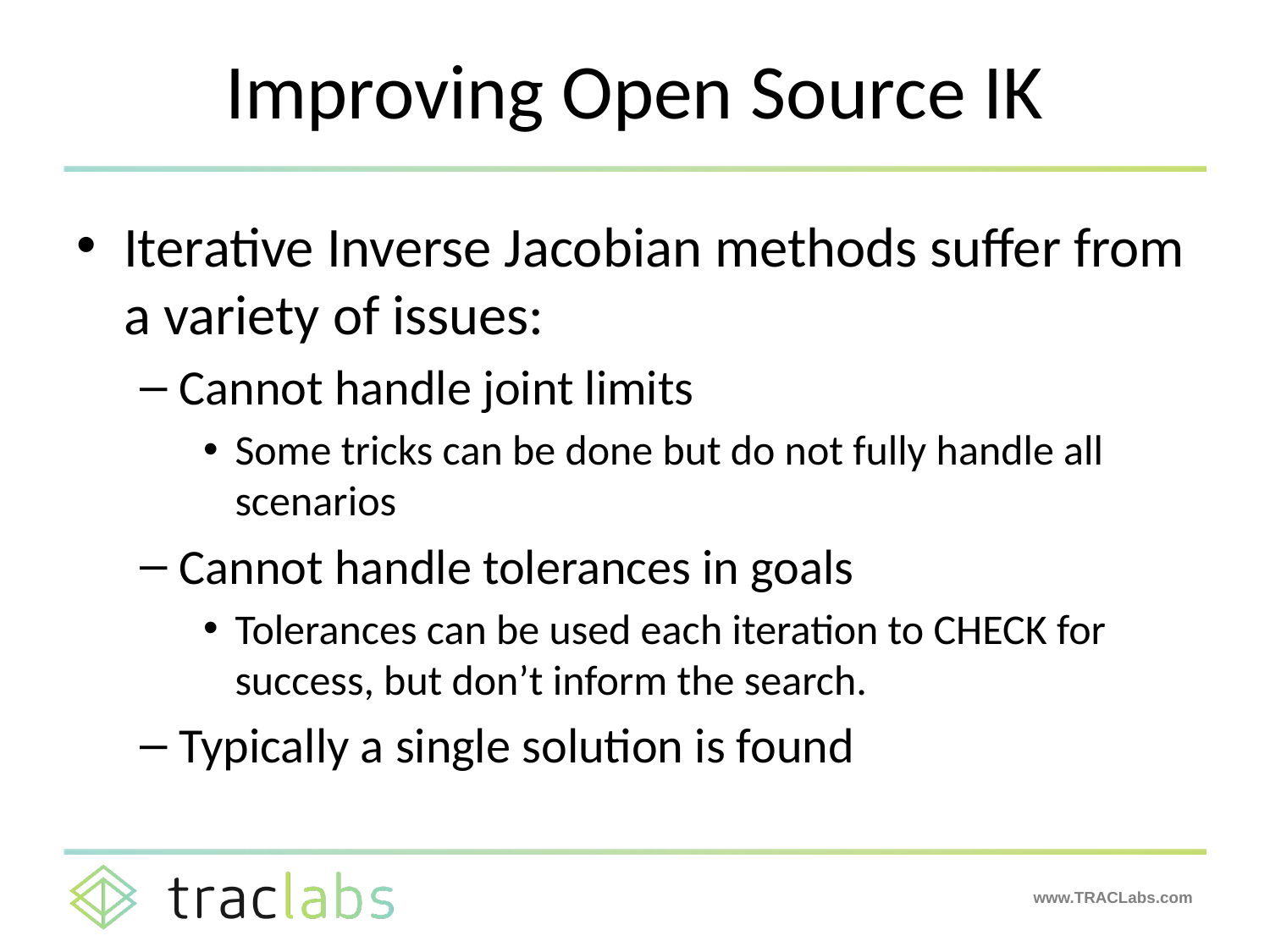

# Improving Open Source IK
Iterative Inverse Jacobian methods suffer from a variety of issues:
Cannot handle joint limits
Some tricks can be done but do not fully handle all scenarios
Cannot handle tolerances in goals
Tolerances can be used each iteration to CHECK for success, but don’t inform the search.
Typically a single solution is found